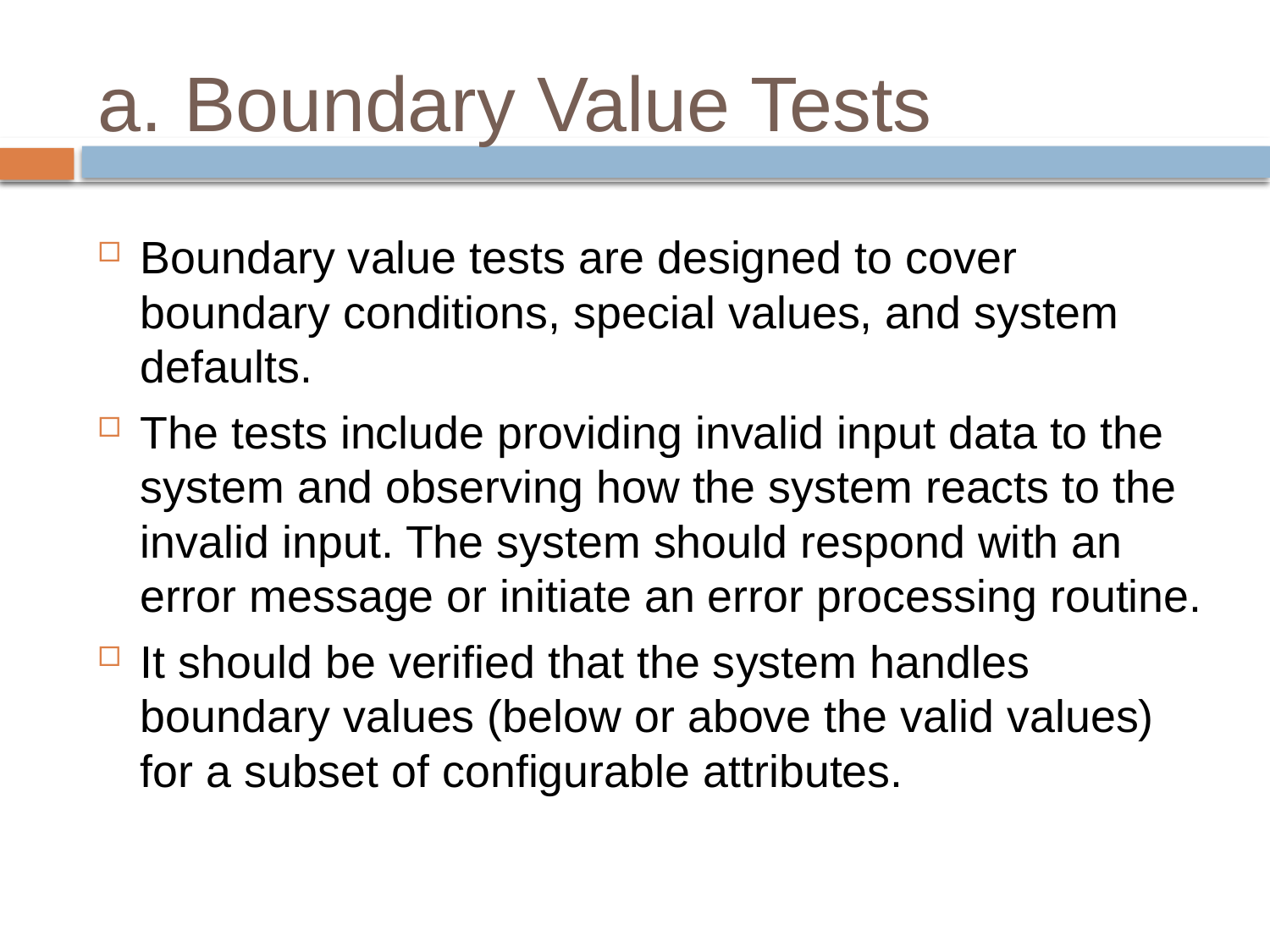

# a. Boundary Value Tests
Boundary value tests are designed to cover boundary conditions, special values, and system defaults.
The tests include providing invalid input data to the system and observing how the system reacts to the invalid input. The system should respond with an error message or initiate an error processing routine.
It should be verified that the system handles boundary values (below or above the valid values) for a subset of configurable attributes.